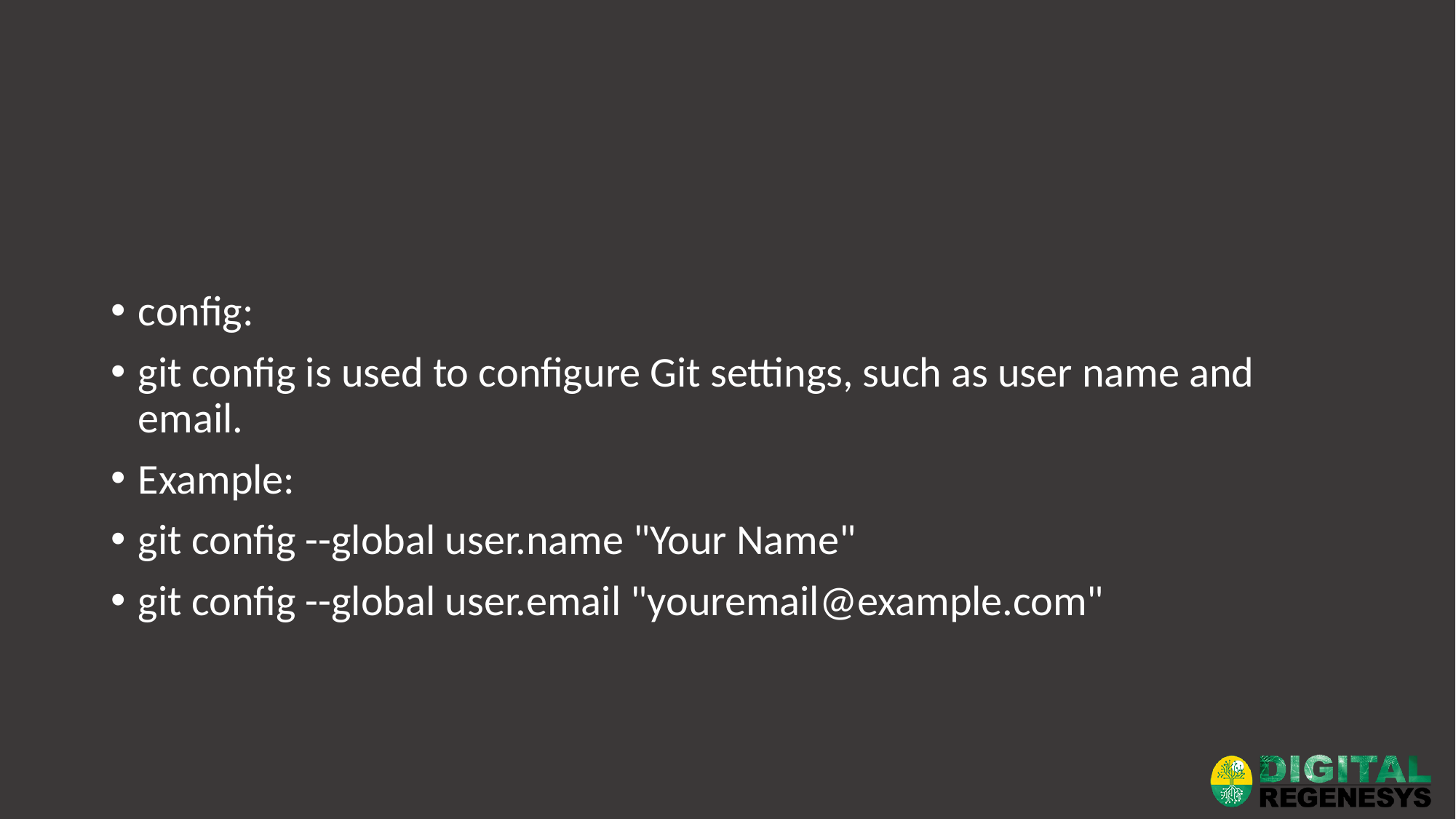

#

config:
git config is used to configure Git settings, such as user name and email.
Example:
git config --global user.name "Your Name"
git config --global user.email "youremail@example.com"